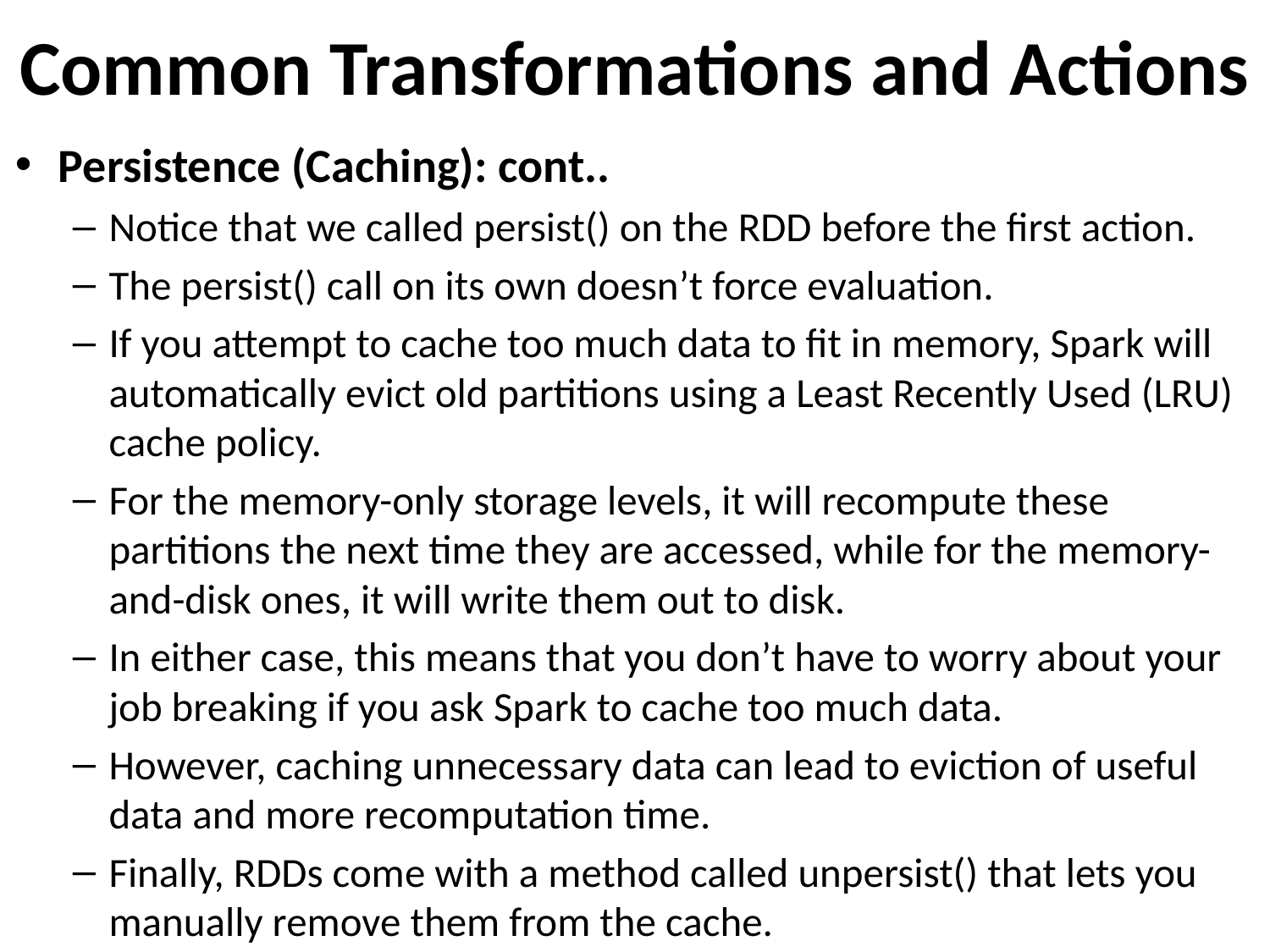

# Common Transformations and Actions
Persistence (Caching): cont..
Notice that we called persist() on the RDD before the first action.
The persist() call on its own doesn’t force evaluation.
If you attempt to cache too much data to fit in memory, Spark will automatically evict old partitions using a Least Recently Used (LRU) cache policy.
For the memory-only storage levels, it will recompute these partitions the next time they are accessed, while for the memory-and-disk ones, it will write them out to disk.
In either case, this means that you don’t have to worry about your job breaking if you ask Spark to cache too much data.
However, caching unnecessary data can lead to eviction of useful data and more recomputation time.
Finally, RDDs come with a method called unpersist() that lets you manually remove them from the cache.